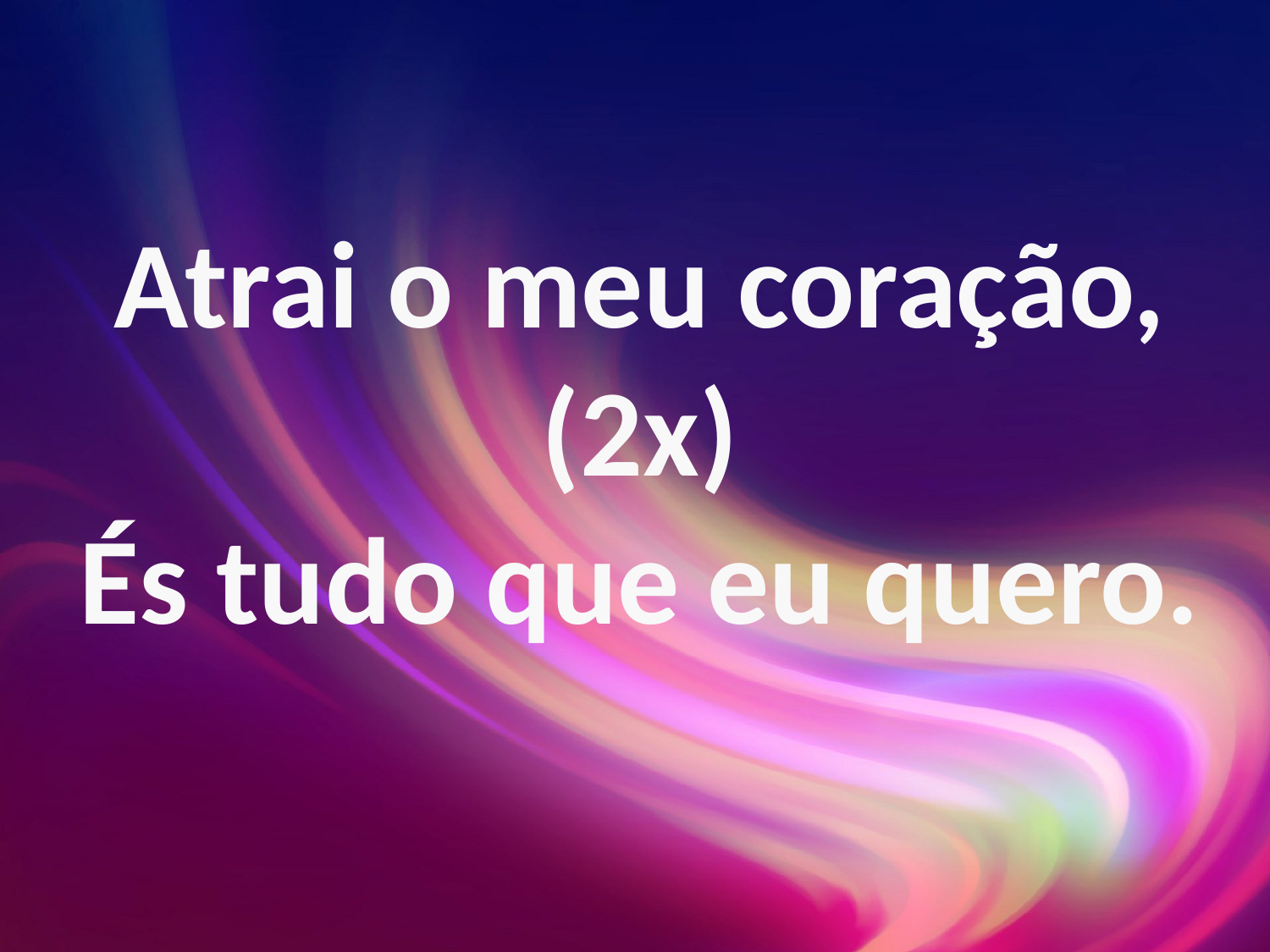

Atrai o meu coração, (2x)
És tudo que eu quero.